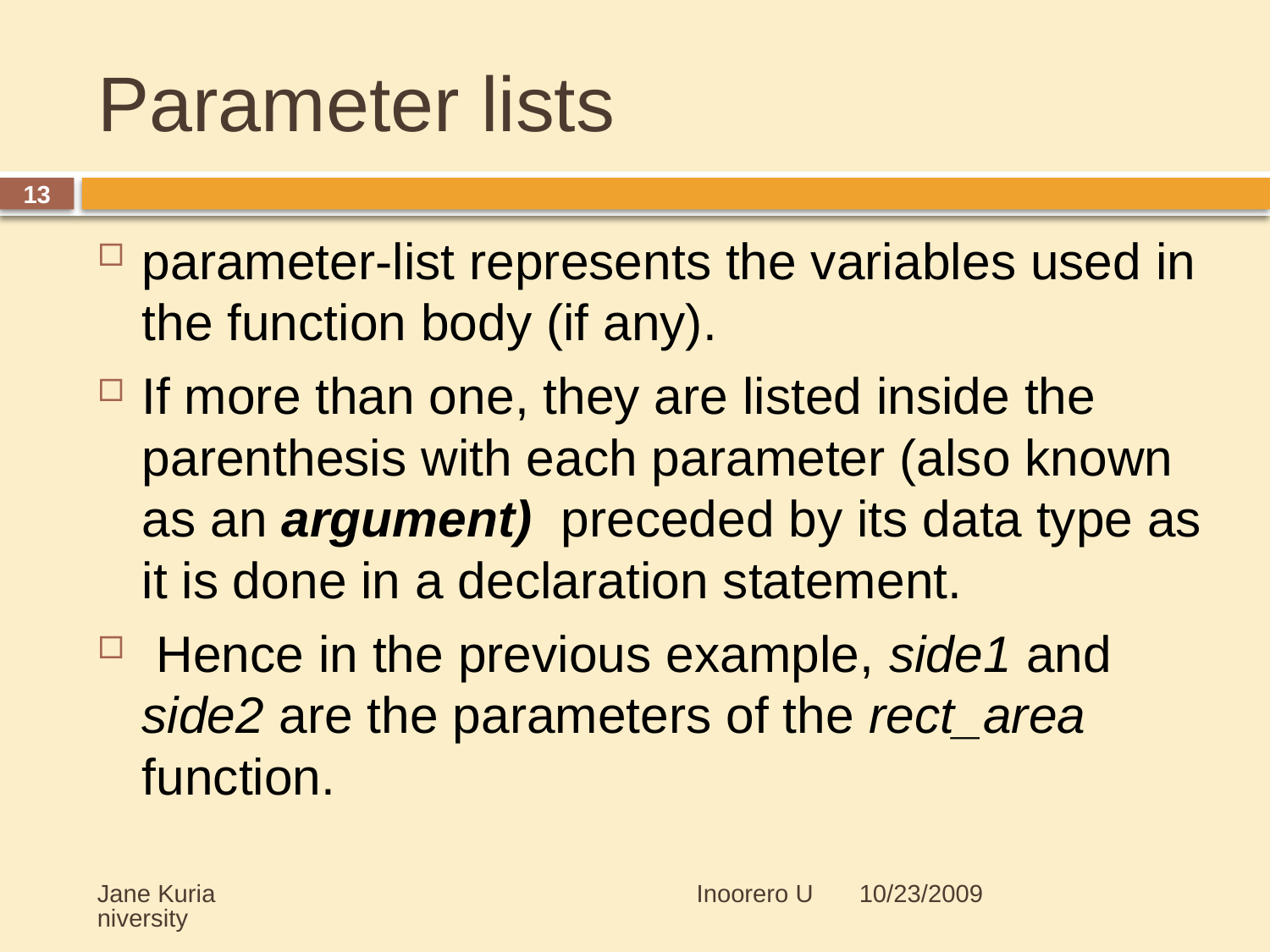

# Parameter lists
13
parameter-list represents the variables used in the function body (if any).
If more than one, they are listed inside the parenthesis with each parameter (also known as an argument)  preceded by its data type as it is done in a declaration statement.
 Hence in the previous example, side1 and side2 are the parameters of the rect_area function.

Jane Kuria                                                                     Inoorero University
10/23/2009